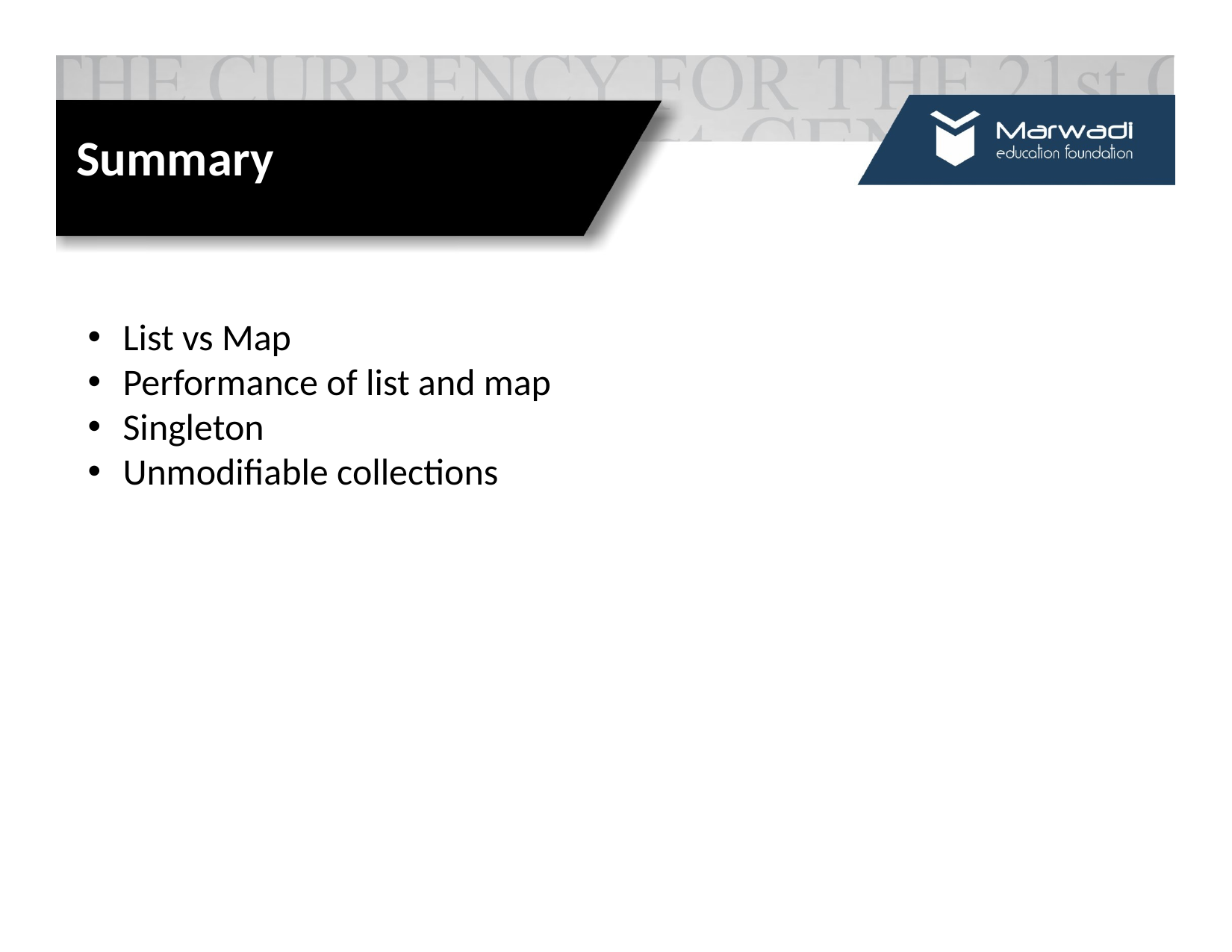

Summary
List vs Map
Performance of list and map
Singleton
Unmodifiable collections